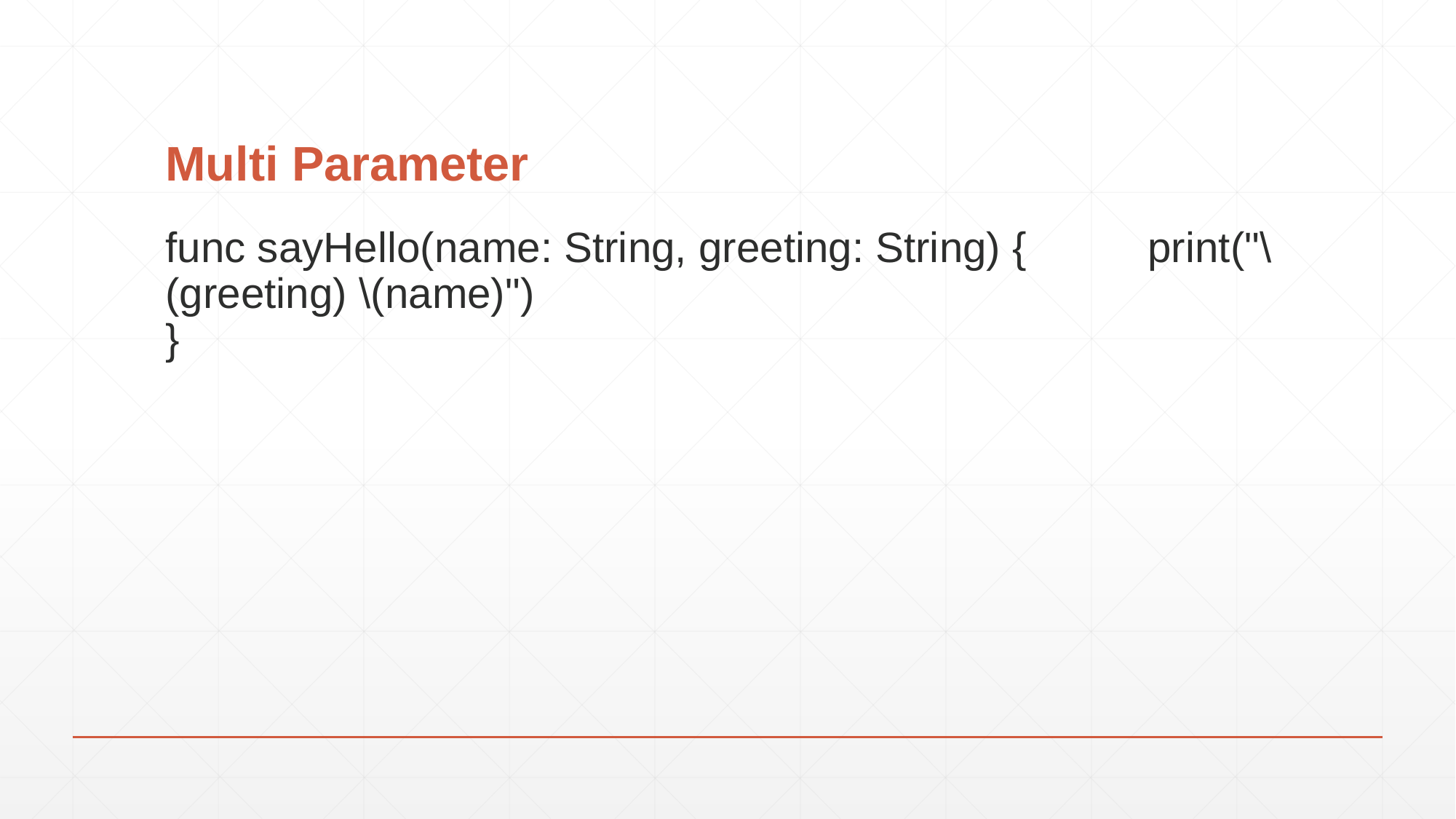

# Multi Parameter
func sayHello(name: String, greeting: String) { 	print("\(greeting) \(name)")
}